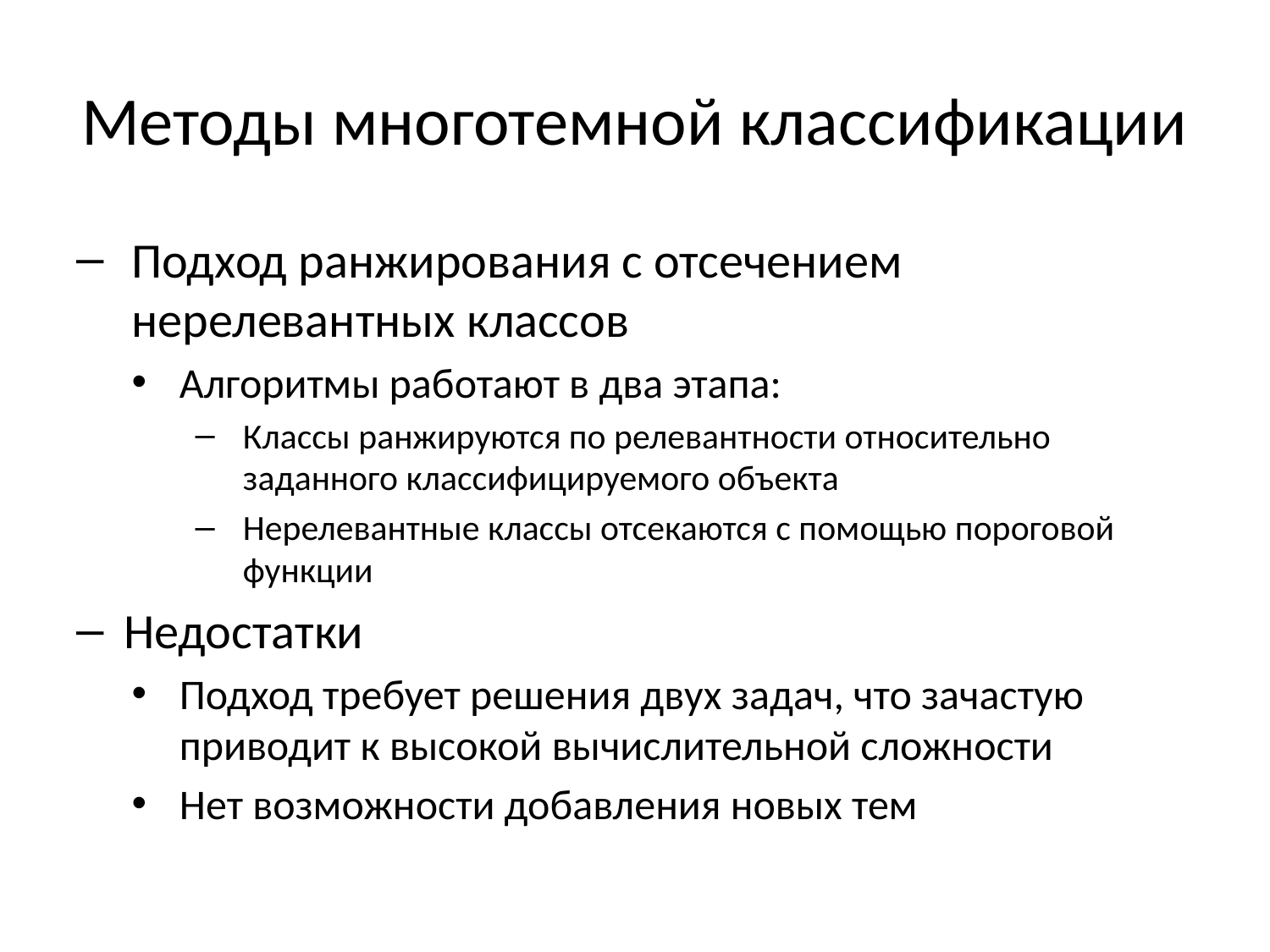

# Методы многотемной классификации
Подход ранжирования с отсечением нерелевантных классов
Алгоритмы работают в два этапа:
Классы ранжируются по релевантности относительно заданного классифицируемого объекта
Нерелевантные классы отсекаются с помощью пороговой функции
Недостатки
Подход требует решения двух задач, что зачастую приводит к высокой вычислительной сложности
Нет возможности добавления новых тем